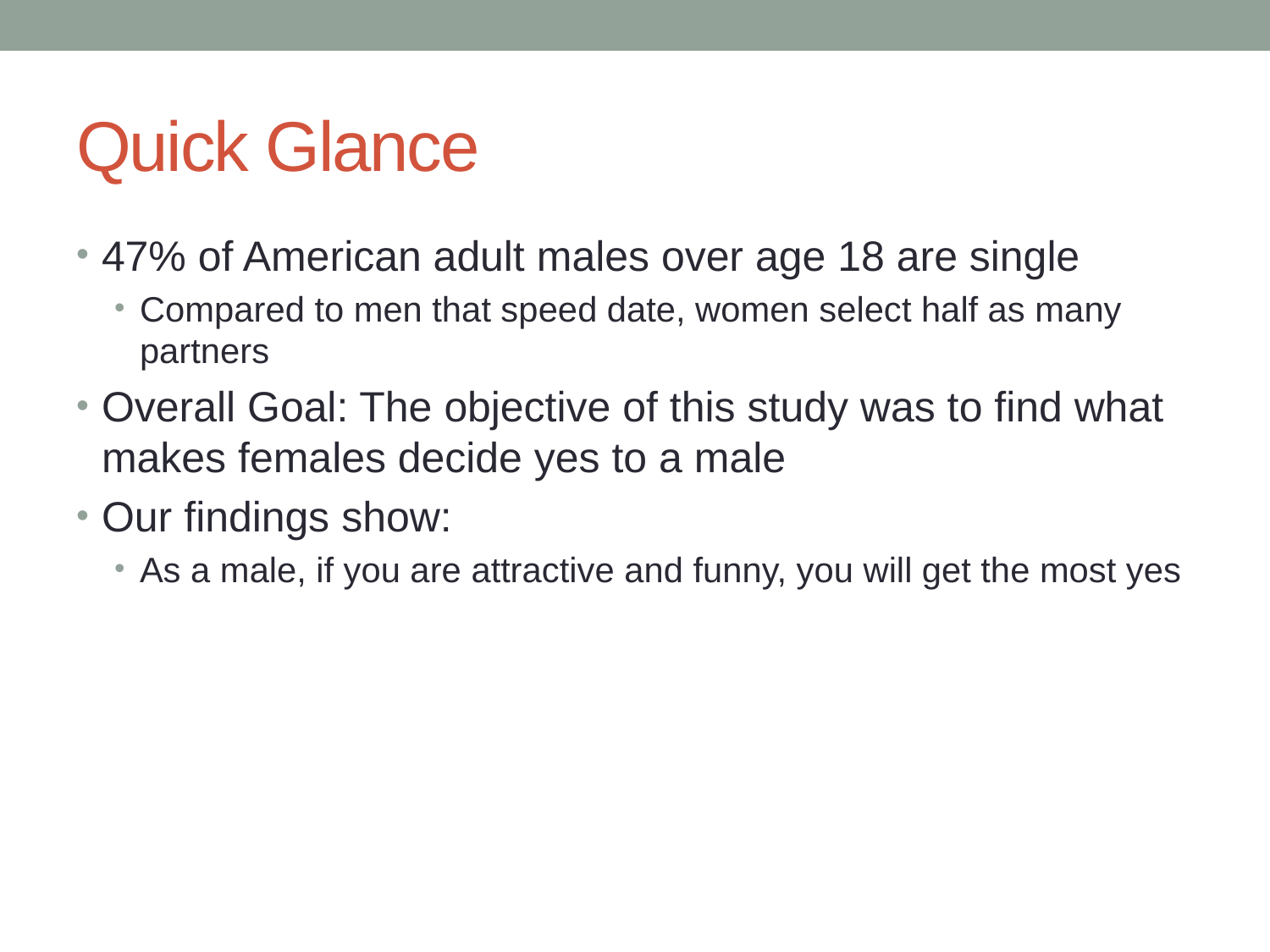

# Quick Glance
47% of American adult males over age 18 are single
Compared to men that speed date, women select half as many partners
Overall Goal: The objective of this study was to find what makes females decide yes to a male
Our findings show:
As a male, if you are attractive and funny, you will get the most yes